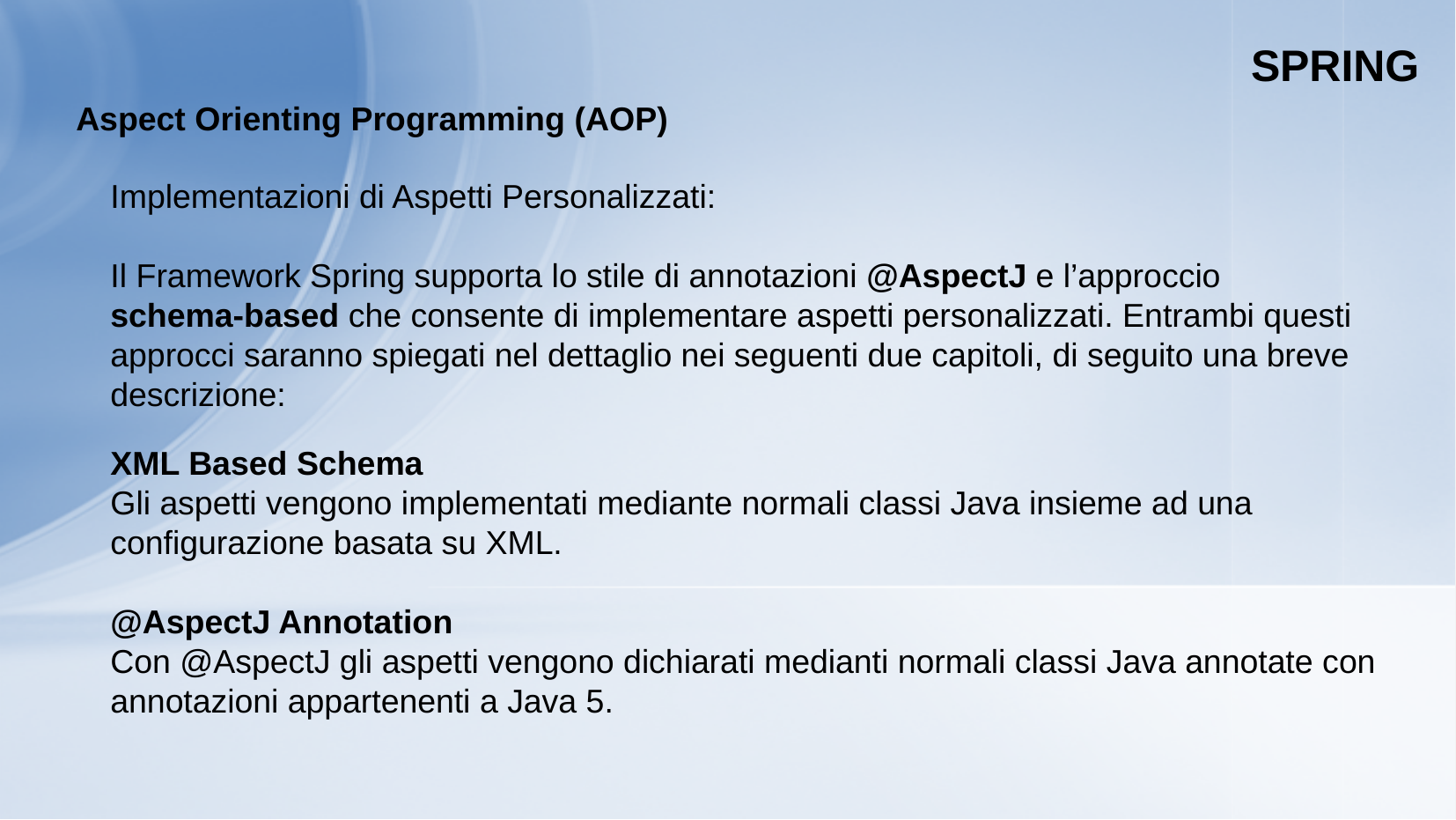

SPRING
Aspect Orienting Programming (AOP)
Implementazioni di Aspetti Personalizzati:

Il Framework Spring supporta lo stile di annotazioni @AspectJ e l’approccio schema-based che consente di implementare aspetti personalizzati. Entrambi questi approcci saranno spiegati nel dettaglio nei seguenti due capitoli, di seguito una breve descrizione:
XML Based Schema
Gli aspetti vengono implementati mediante normali classi Java insieme ad una configurazione basata su XML.

@AspectJ Annotation
Con @AspectJ gli aspetti vengono dichiarati medianti normali classi Java annotate con annotazioni appartenenti a Java 5.